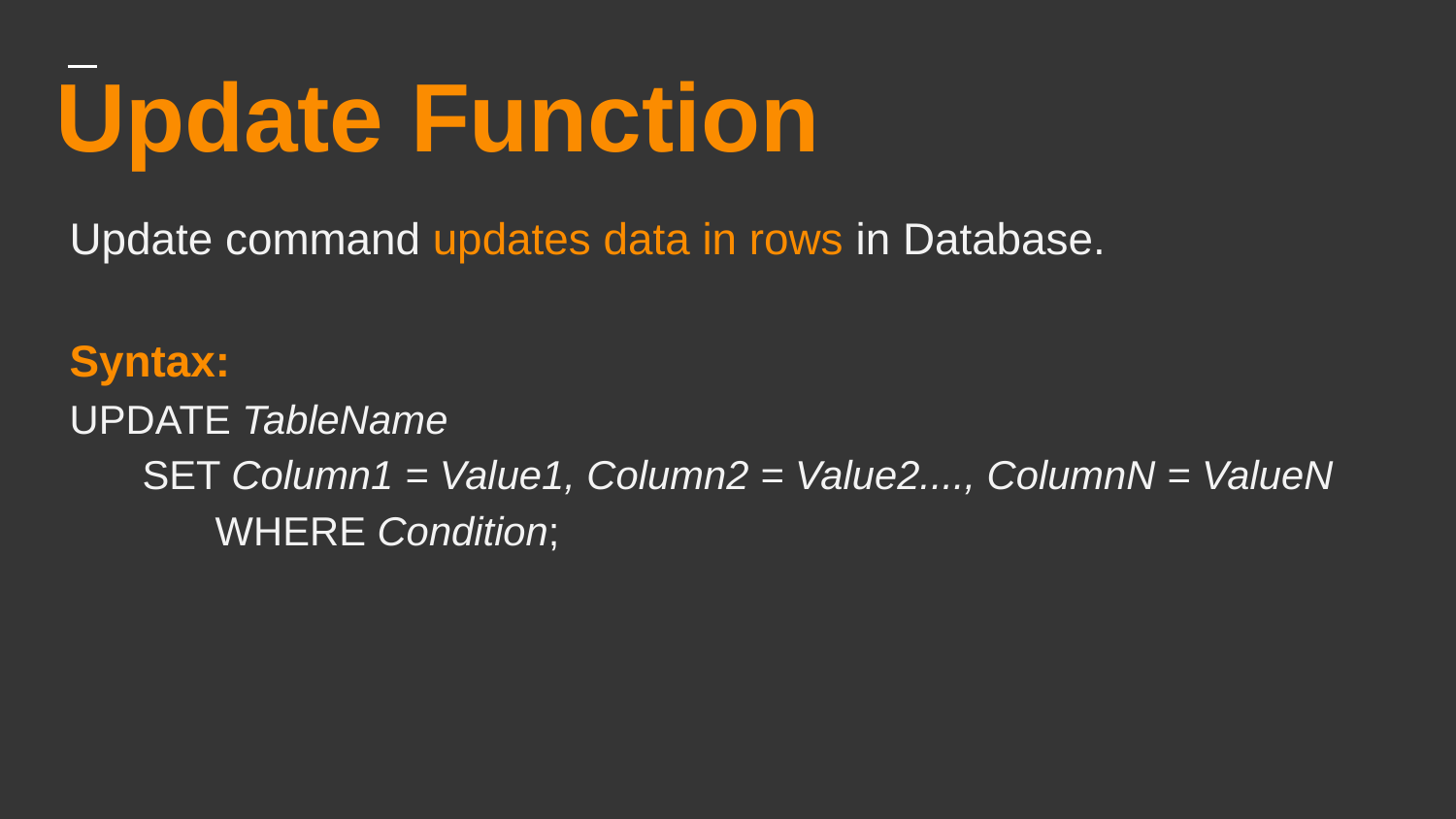

# Update Function

Update command updates data in rows in Database.

Syntax:
UPDATE TableName
SET Column1 = Value1, Column2 = Value2...., ColumnN = ValueN
WHERE Condition;